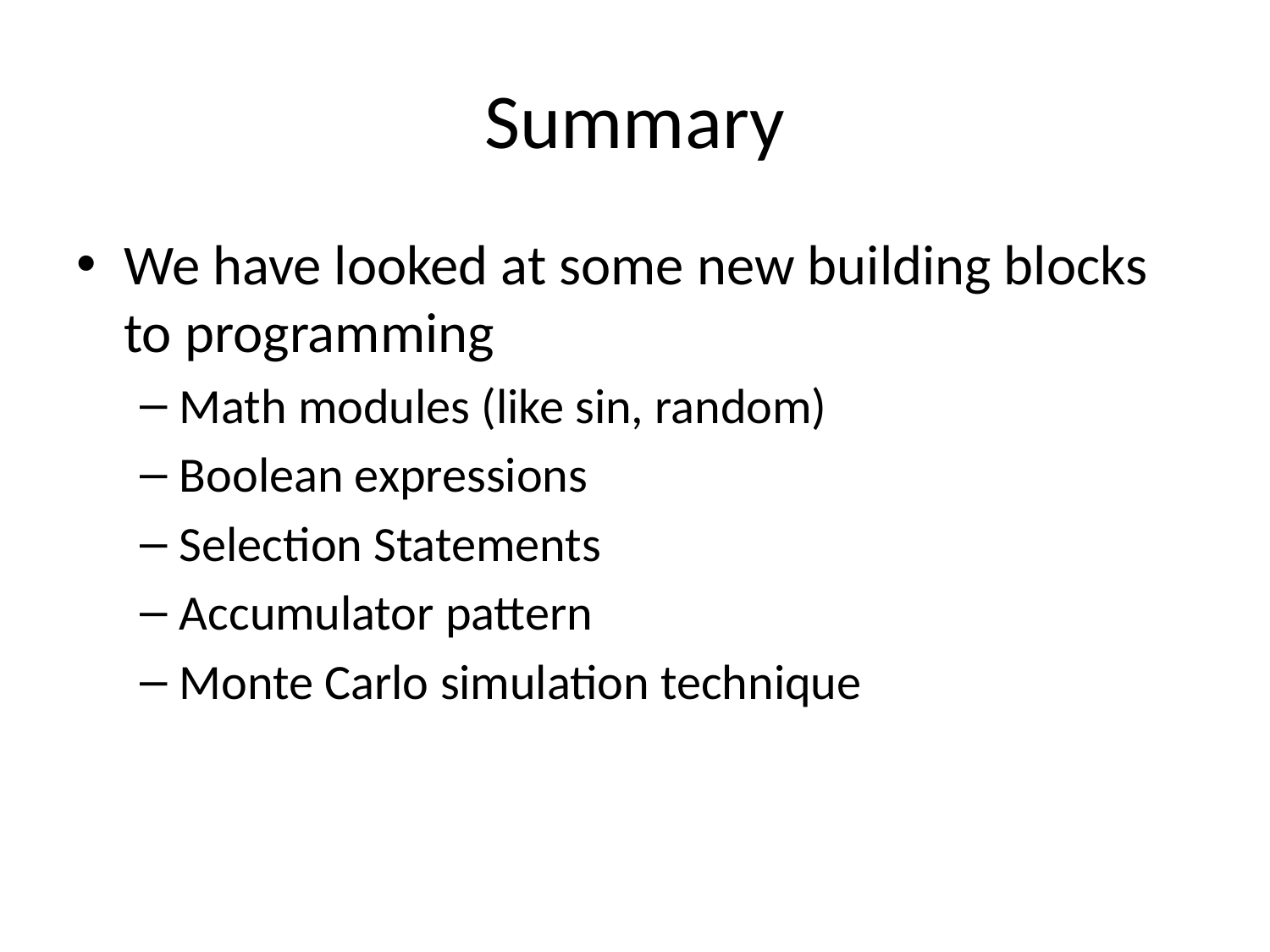

# Summary
We have looked at some new building blocks to programming
Math modules (like sin, random)
Boolean expressions
Selection Statements
Accumulator pattern
Monte Carlo simulation technique